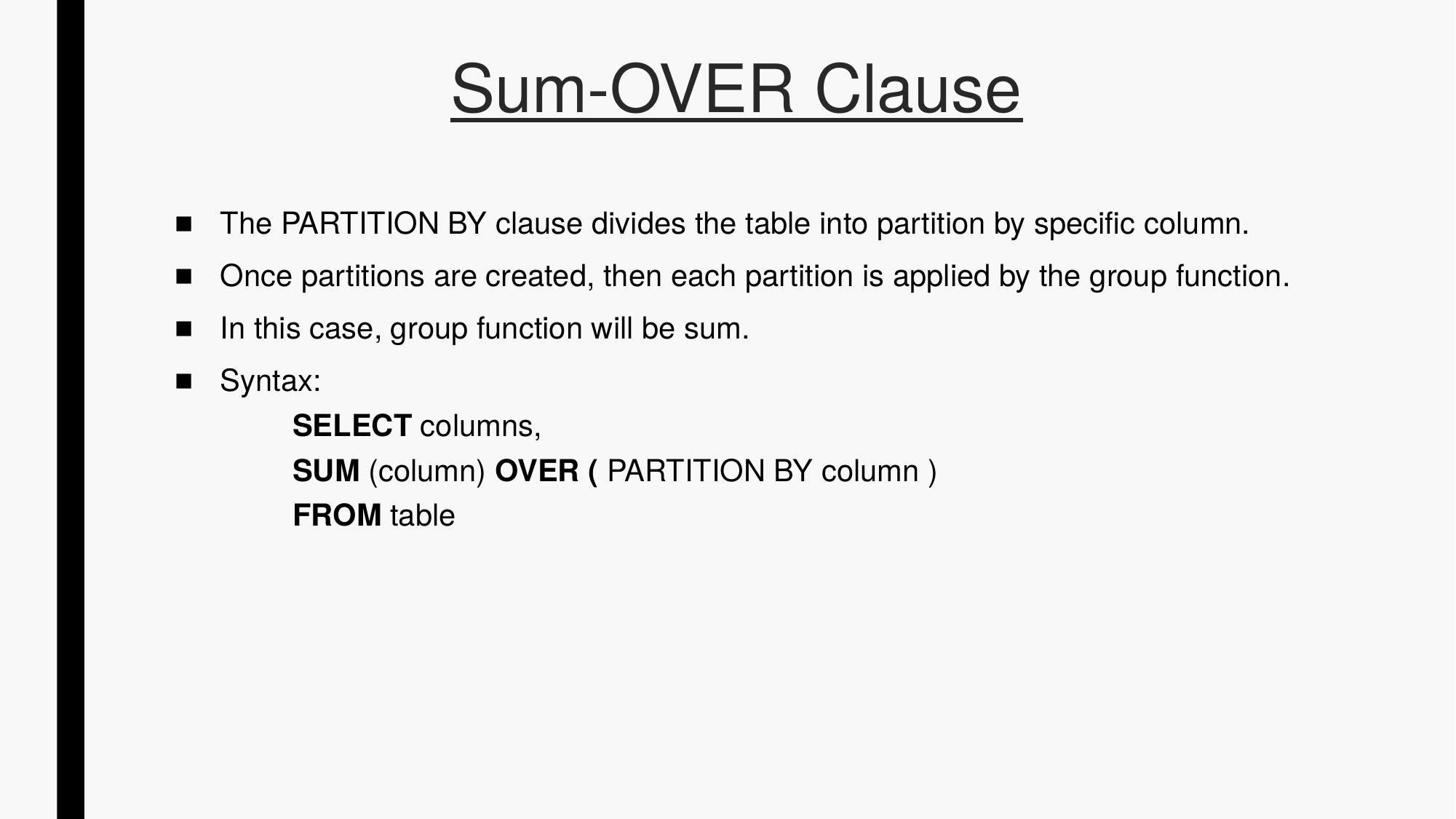

# Sum-OVER Clause
The PARTITION BY clause divides the table into partition by specific column.
Once partitions are created, then each partition is applied by the group function.
In this case, group function will be sum.
Syntax:
SELECT columns,
SUM (column) OVER ( PARTITION BY column )
FROM table